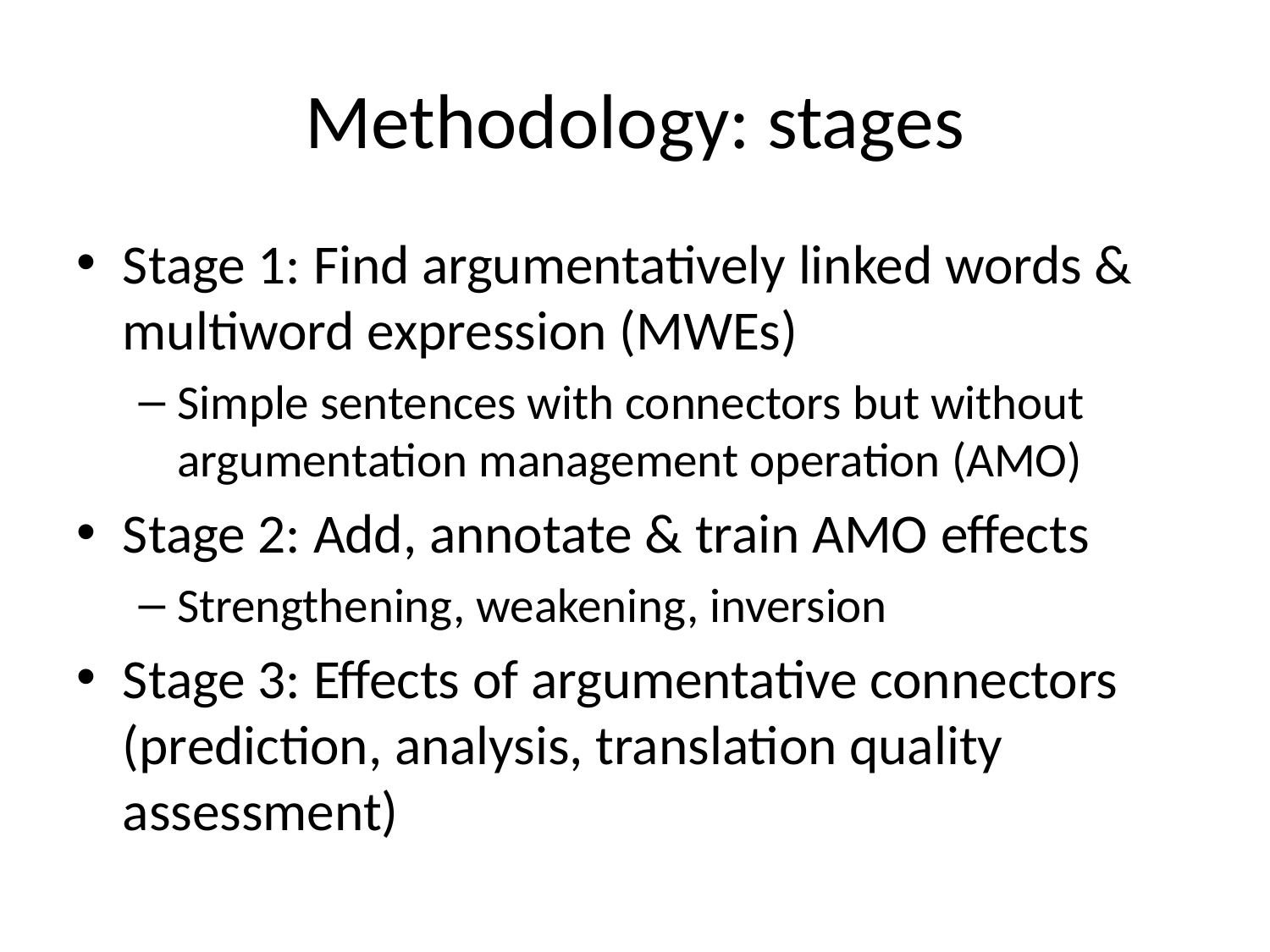

# Methodology: stages
Stage 1: Find argumentatively linked words & multiword expression (MWEs)
Simple sentences with connectors but without argumentation management operation (AMO)
Stage 2: Add, annotate & train AMO effects
Strengthening, weakening, inversion
Stage 3: Effects of argumentative connectors (prediction, analysis, translation quality assessment)